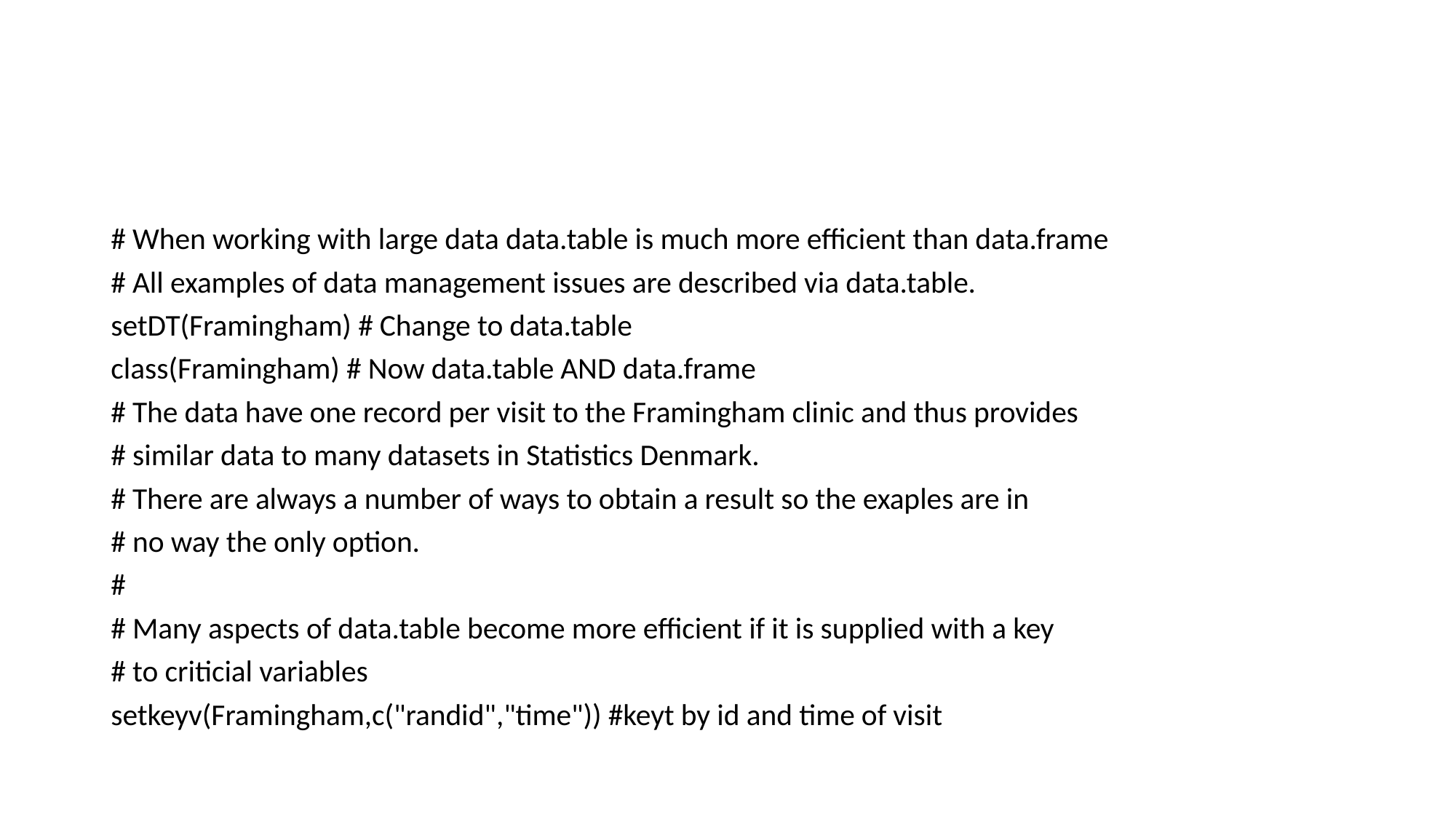

#
# When working with large data data.table is much more efficient than data.frame
# All examples of data management issues are described via data.table.
setDT(Framingham) # Change to data.table
class(Framingham) # Now data.table AND data.frame
# The data have one record per visit to the Framingham clinic and thus provides
# similar data to many datasets in Statistics Denmark.
# There are always a number of ways to obtain a result so the exaples are in
# no way the only option.
#
# Many aspects of data.table become more efficient if it is supplied with a key
# to criticial variables
setkeyv(Framingham,c("randid","time")) #keyt by id and time of visit